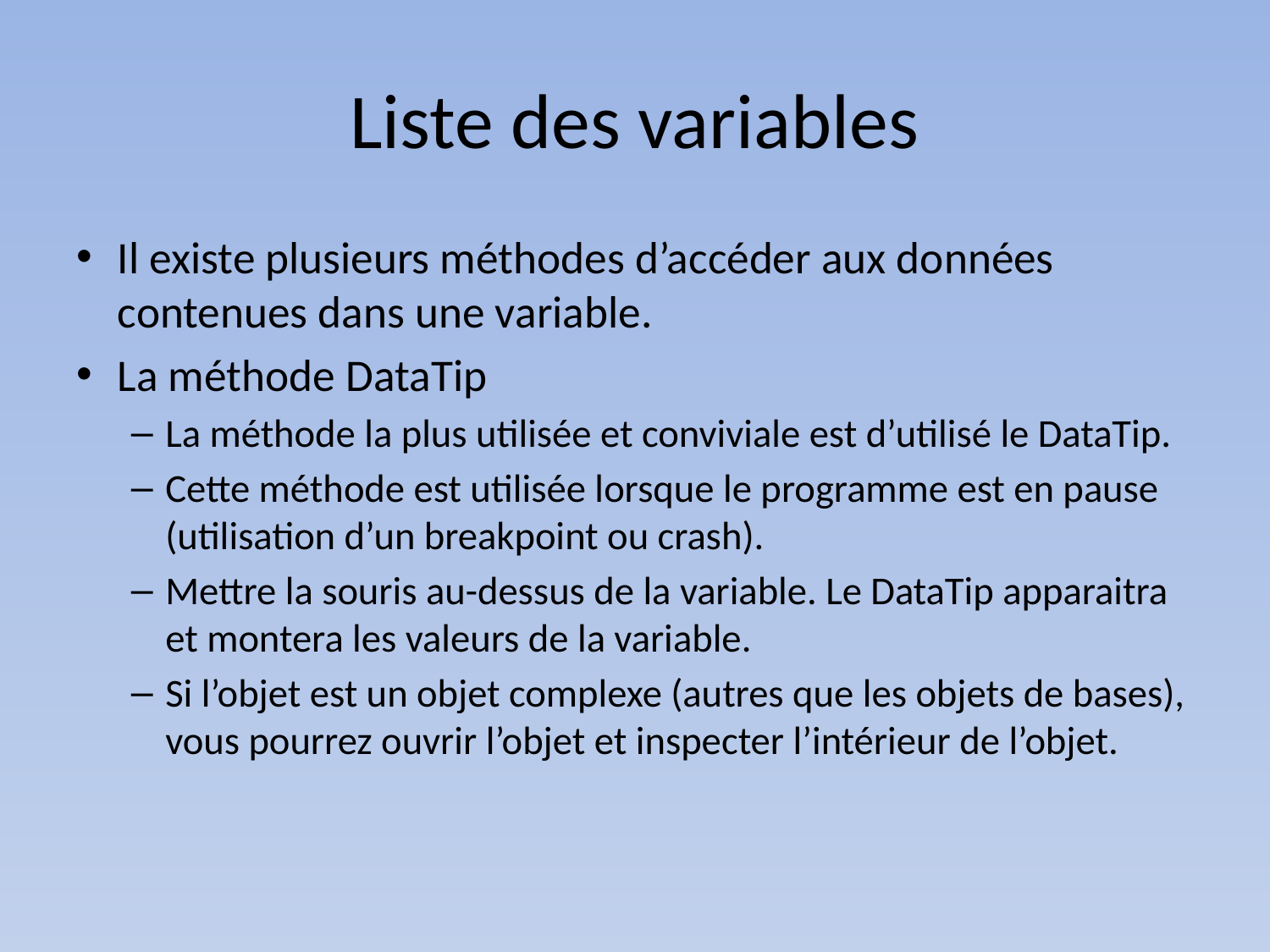

# Liste des variables
Il existe plusieurs méthodes d’accéder aux données contenues dans une variable.
La méthode DataTip
La méthode la plus utilisée et conviviale est d’utilisé le DataTip.
Cette méthode est utilisée lorsque le programme est en pause (utilisation d’un breakpoint ou crash).
Mettre la souris au-dessus de la variable. Le DataTip apparaitra et montera les valeurs de la variable.
Si l’objet est un objet complexe (autres que les objets de bases), vous pourrez ouvrir l’objet et inspecter l’intérieur de l’objet.